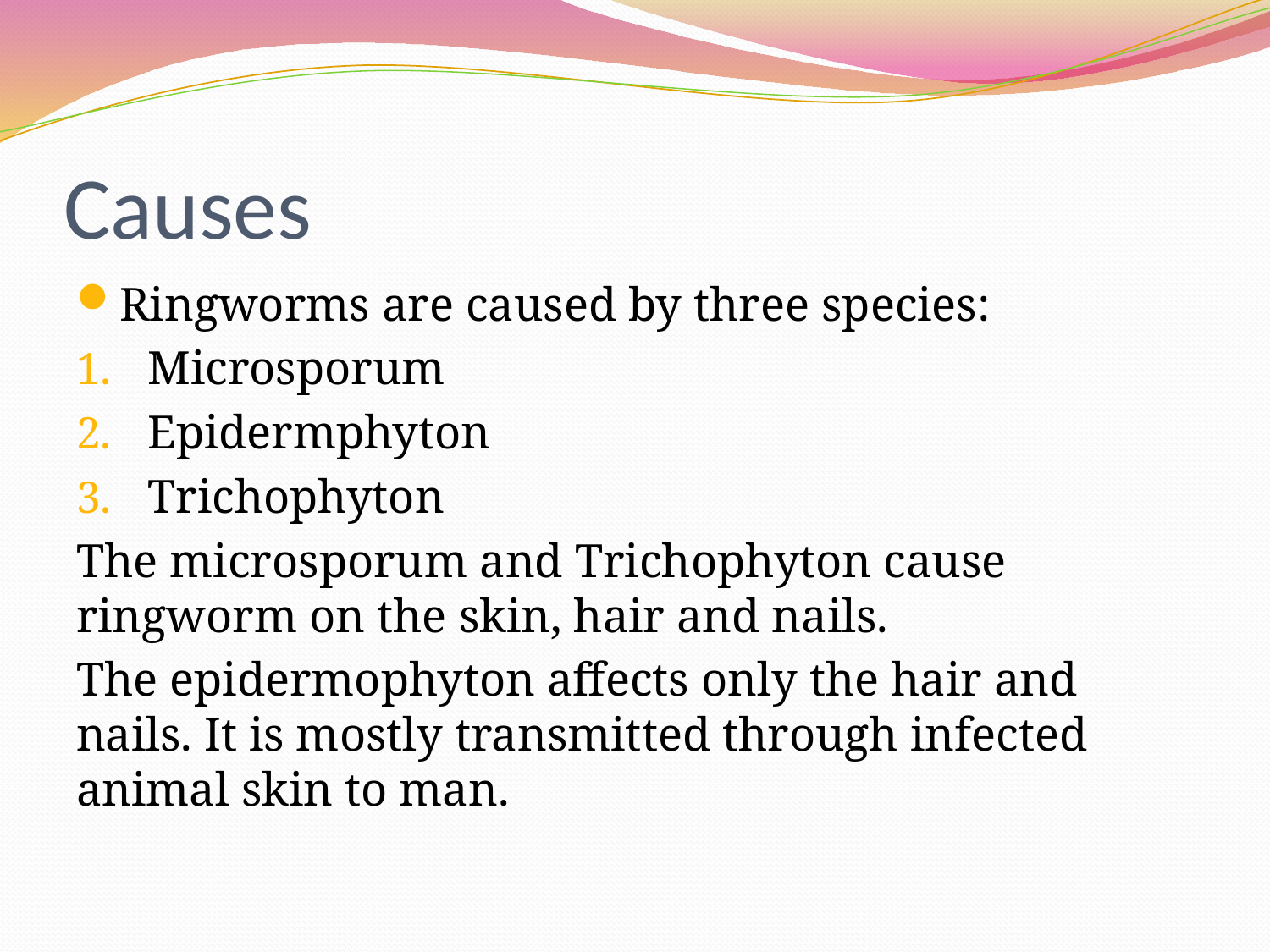

# Causes
Ringworms are caused by three species:
Microsporum
Epidermphyton
Trichophyton
The microsporum and Trichophyton cause ringworm on the skin, hair and nails.
The epidermophyton affects only the hair and nails. It is mostly transmitted through infected animal skin to man.